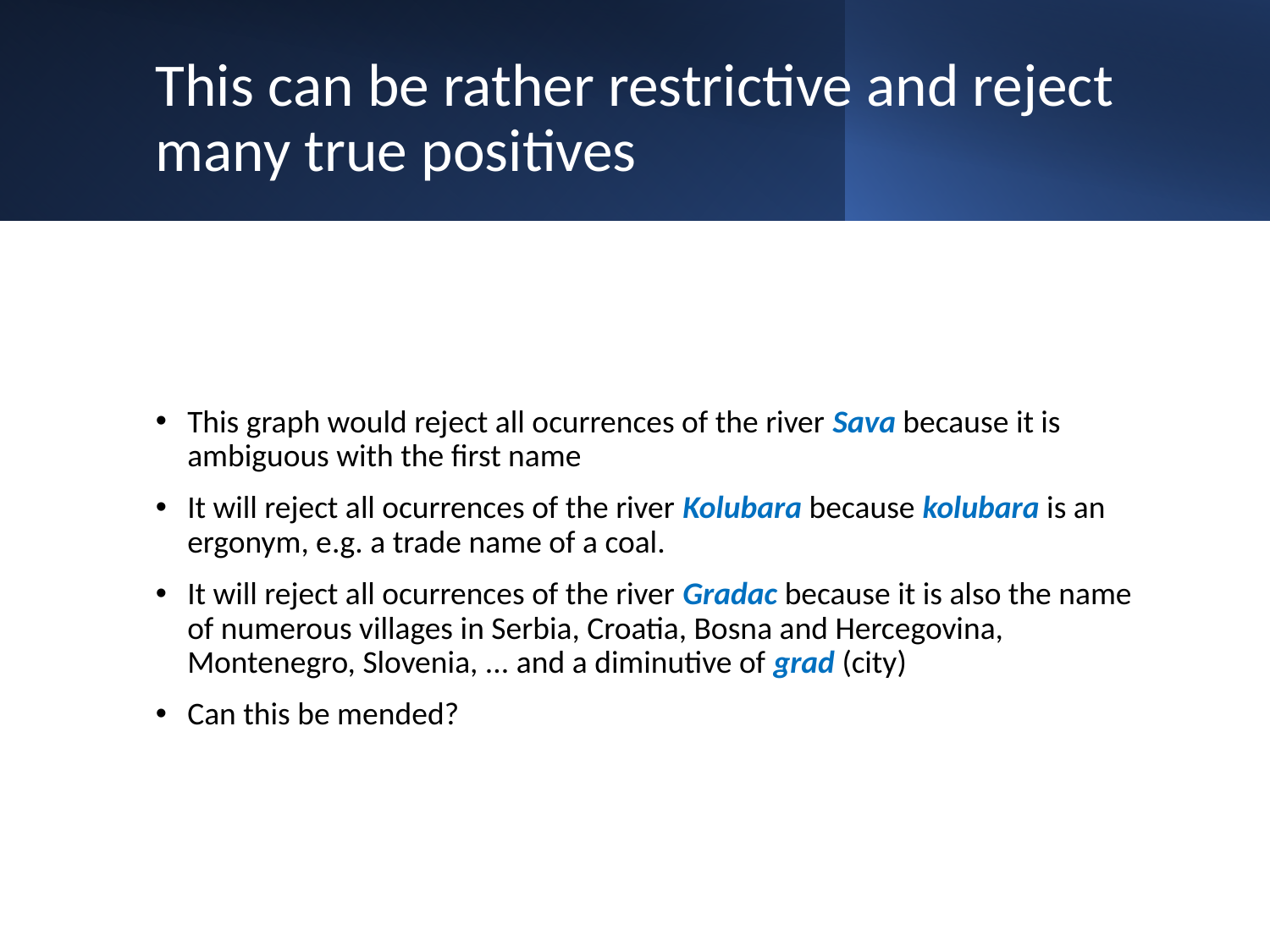

# This can be rather restrictive and reject many true positives
This graph would reject all ocurrences of the river Sava because it is ambiguous with the first name
It will reject all ocurrences of the river Kolubara because kolubara is an ergonym, e.g. a trade name of a coal.
It will reject all ocurrences of the river Gradac because it is also the name of numerous villages in Serbia, Croatia, Bosna and Hercegovina, Montenegro, Slovenia, ... and a diminutive of grad (city)
Can this be mended?
21